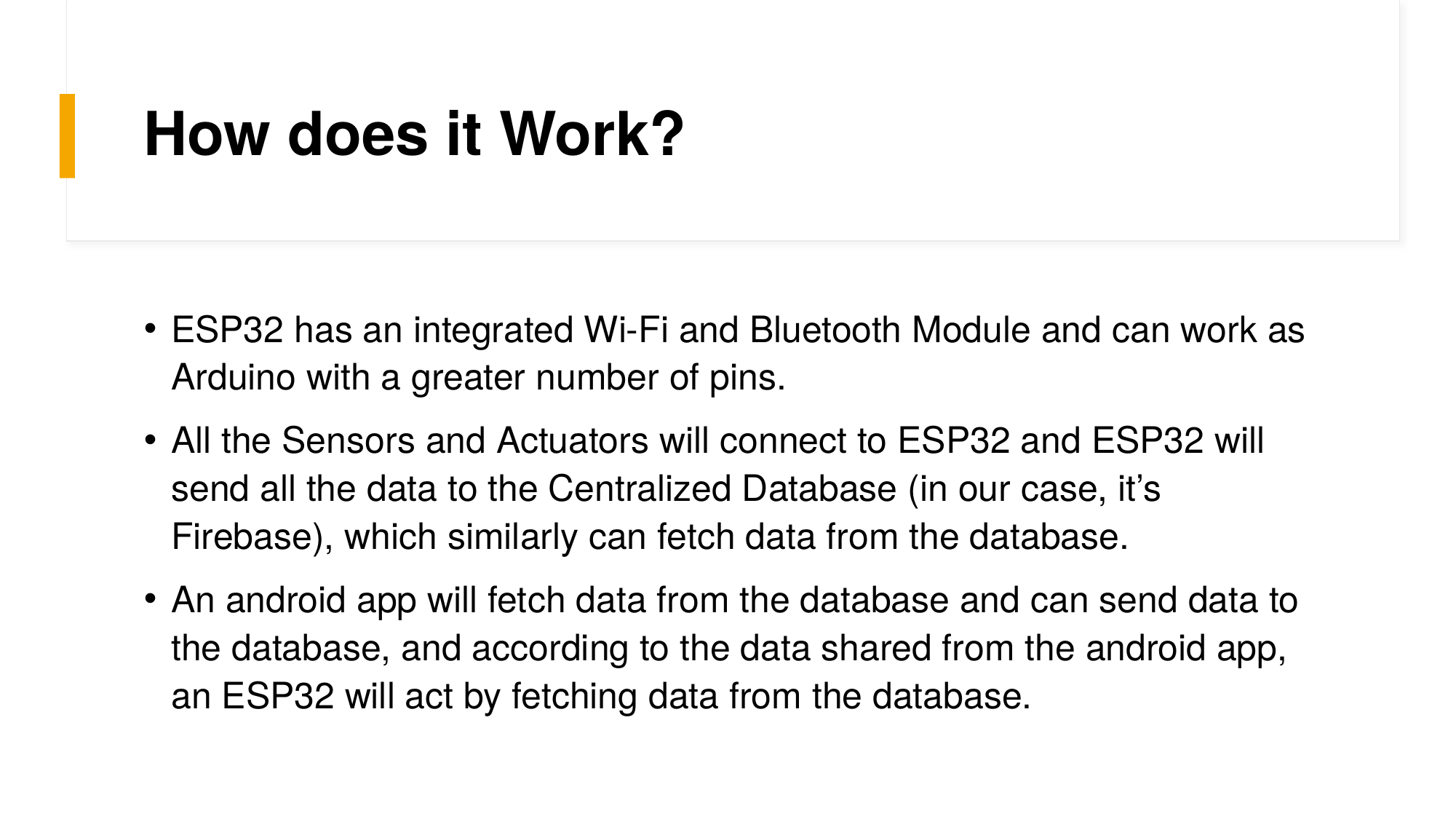

# How does it Work?
ESP32 has an integrated Wi-Fi and Bluetooth Module and can work as Arduino with a greater number of pins.
All the Sensors and Actuators will connect to ESP32 and ESP32 will send all the data to the Centralized Database (in our case, it’s Firebase), which similarly can fetch data from the database.
An android app will fetch data from the database and can send data to the database, and according to the data shared from the android app, an ESP32 will act by fetching data from the database.